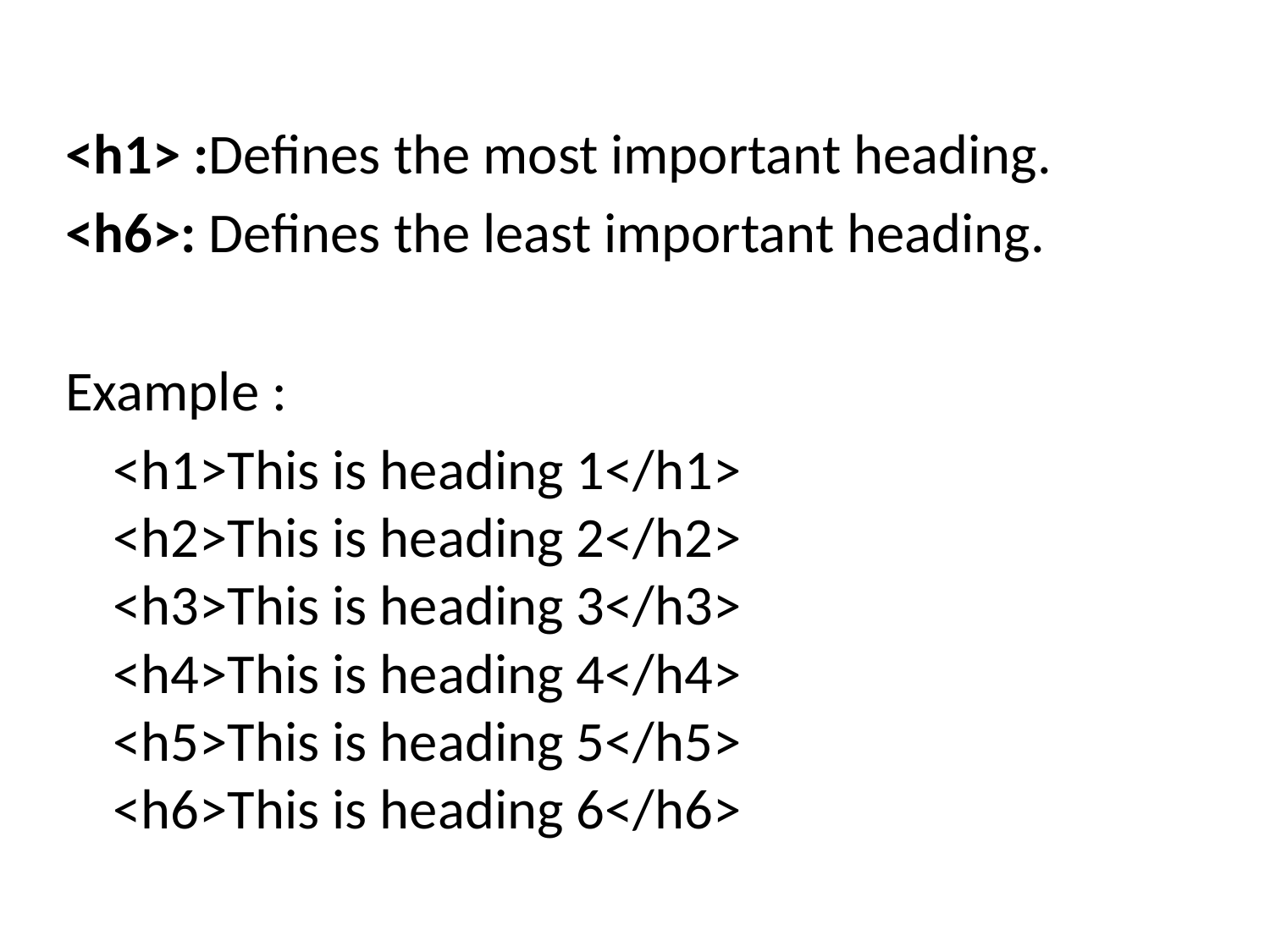

<h1> :Defines the most important heading.
<h6>: Defines the least important heading.

Example :
	<h1>This is heading 1</h1>
<h2>This is heading 2</h2>
<h3>This is heading 3</h3>
<h4>This is heading 4</h4>
<h5>This is heading 5</h5>
<h6>This is heading 6</h6>

#